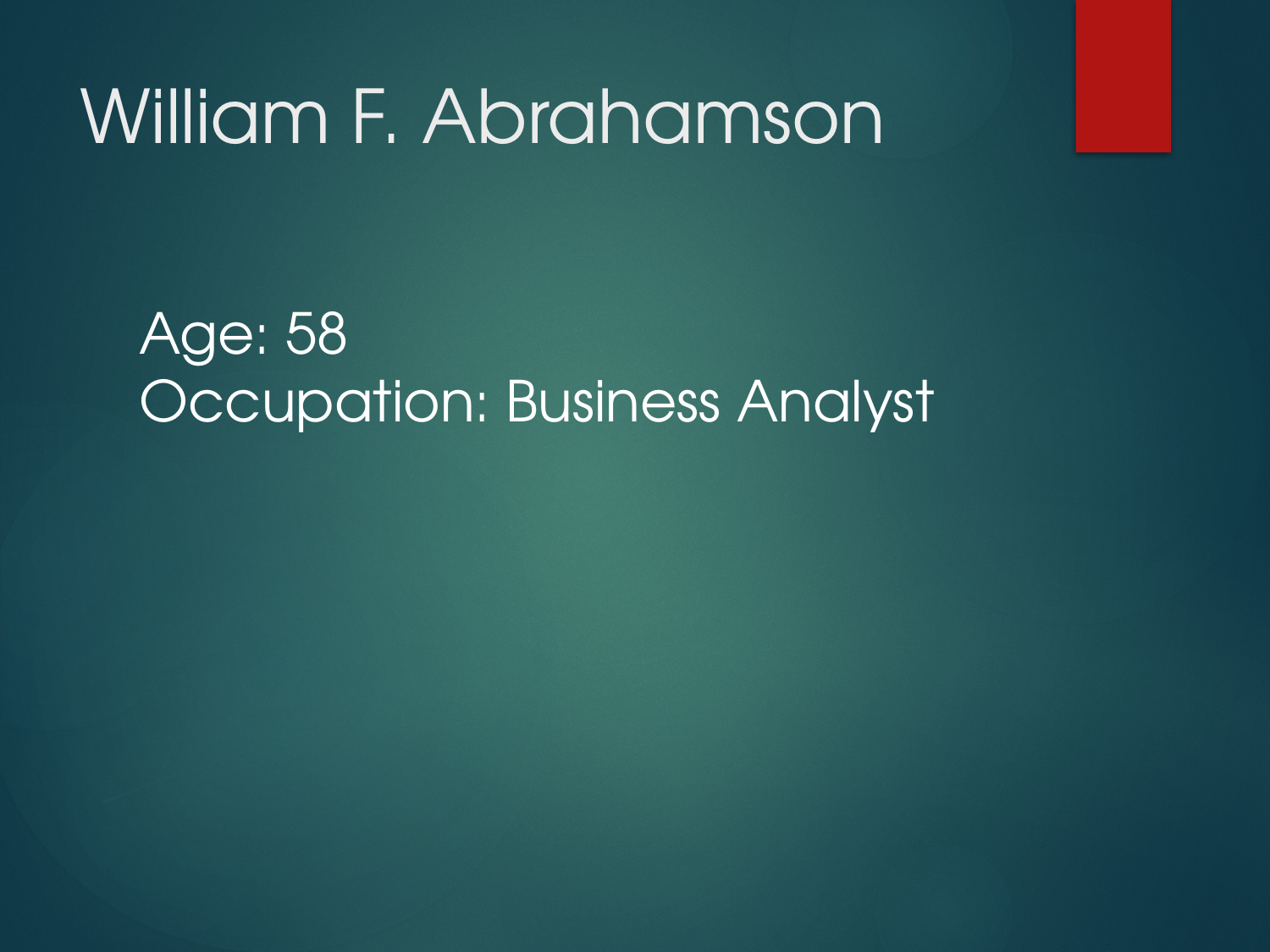

# William F. Abrahamson

Age: 58
Occupation: Business Analyst